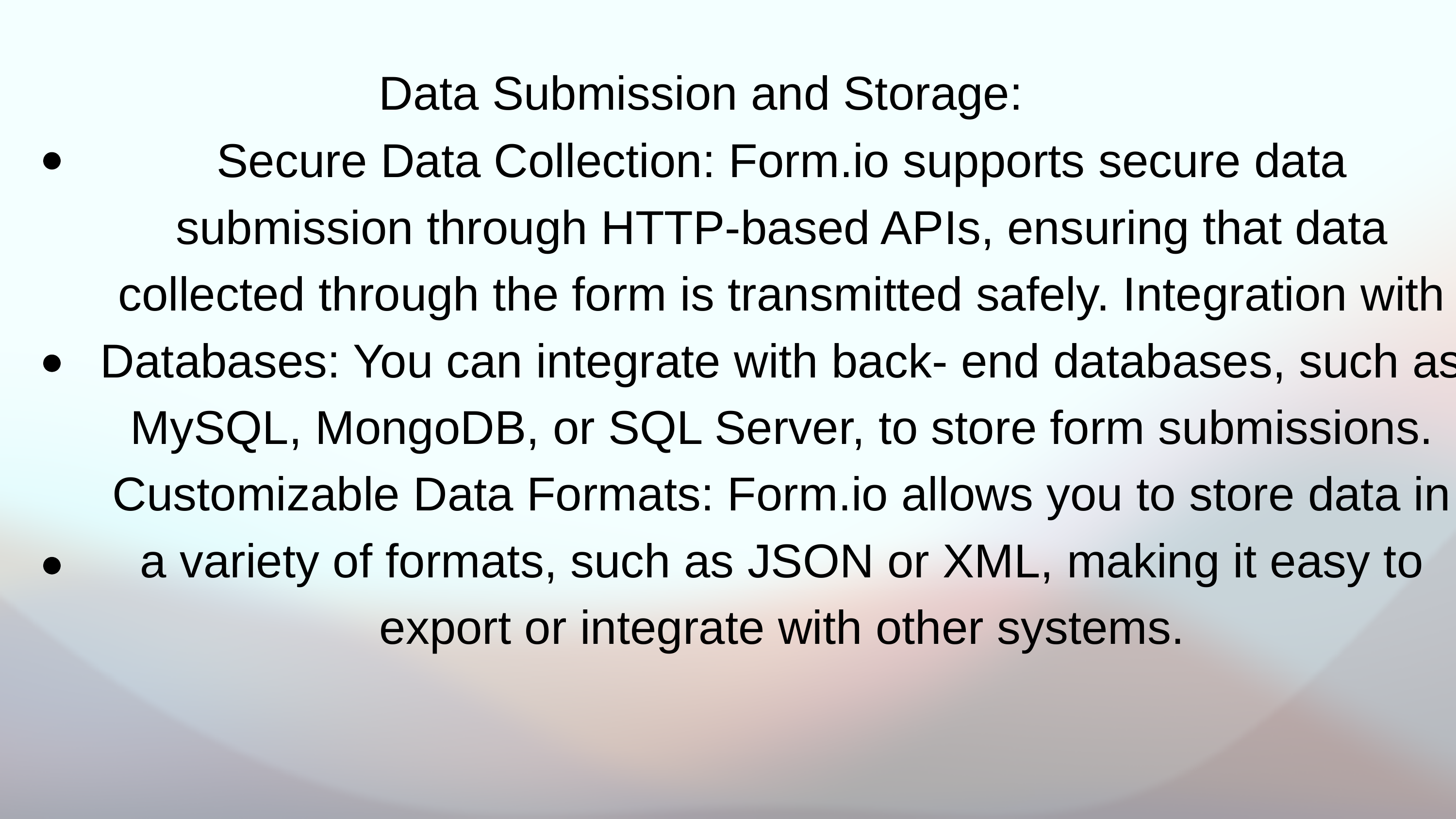

Data Submission and Storage:
Secure Data Collection: Form.io supports secure data submission through HTTP-based APIs, ensuring that data collected through the form is transmitted safely. Integration with Databases: You can integrate with back- end databases, such as MySQL, MongoDB, or SQL Server, to store form submissions. Customizable Data Formats: Form.io allows you to store data in a variety of formats, such as JSON or XML, making it easy to export or integrate with other systems.